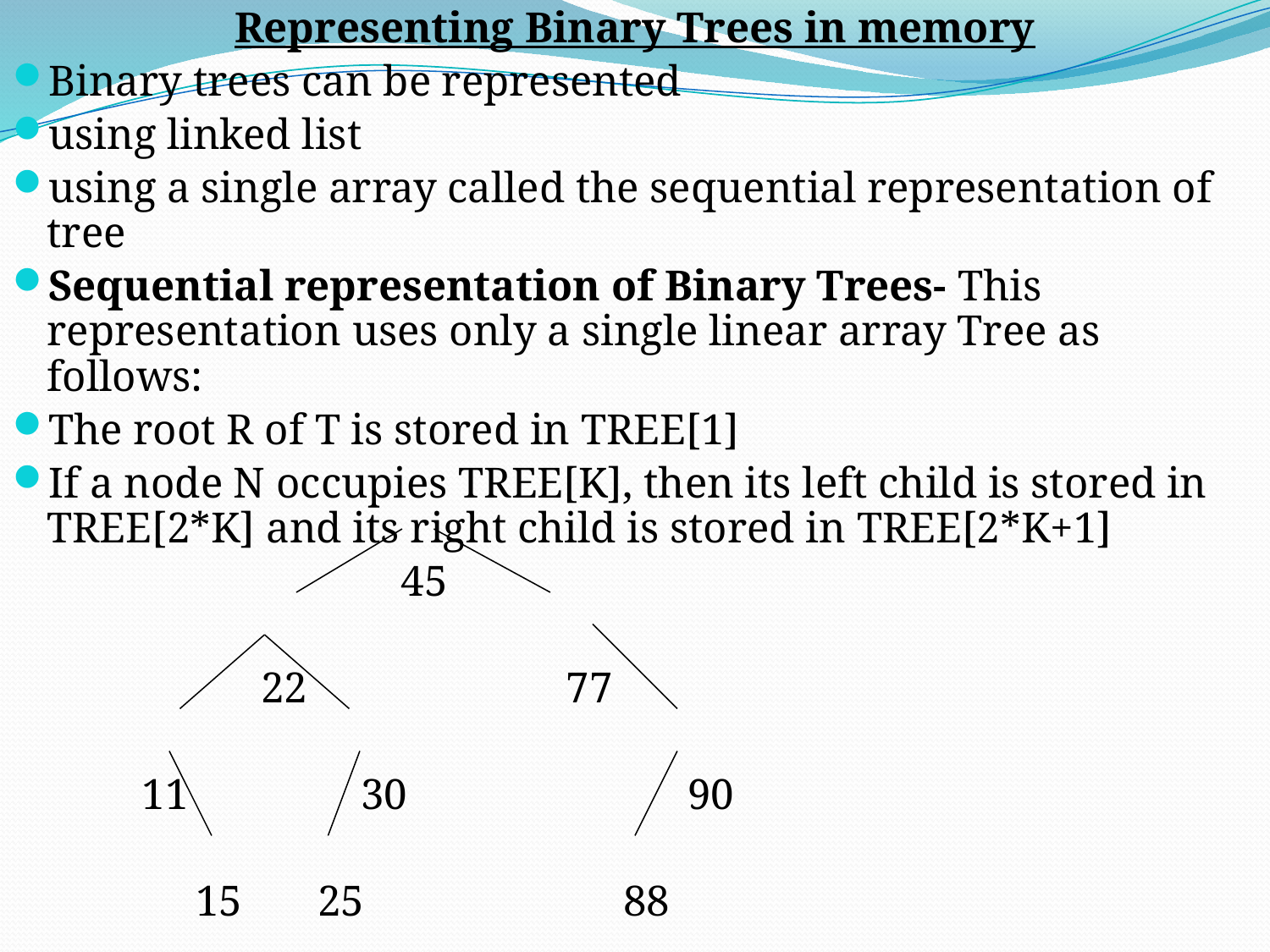

Representing Binary Trees in memory
Binary trees can be represented
using linked list
using a single array called the sequential representation of tree
Sequential representation of Binary Trees- This representation uses only a single linear array Tree as follows:
The root R of T is stored in TREE[1]
If a node N occupies TREE[K], then its left child is stored in TREE[2*K] and its right child is stored in TREE[2*K+1]
                                    45

                       22                        77

            11                30                          90

                 15       25                        88